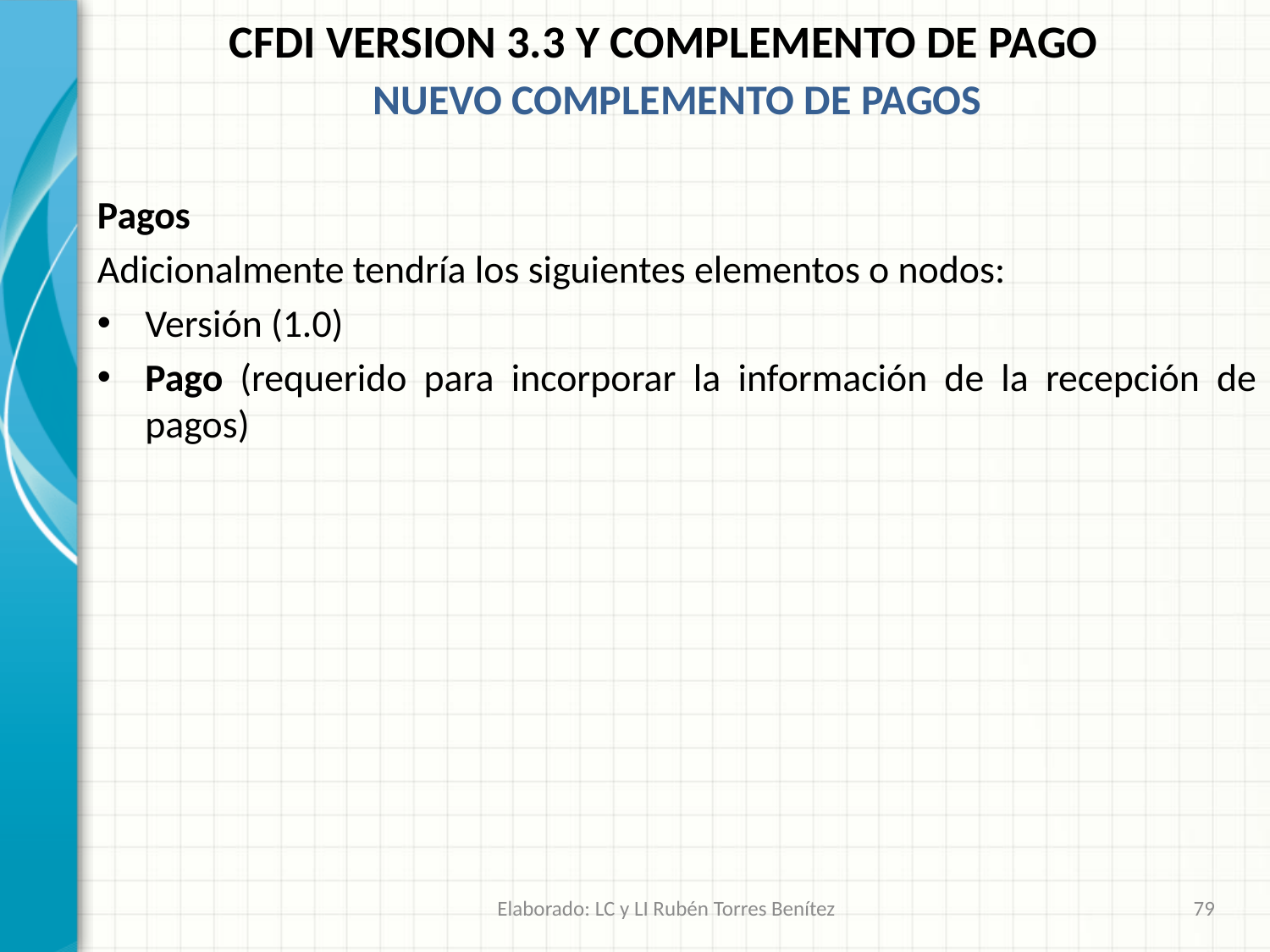

CFDI VERSION 3.3 Y COMPLEMENTO DE PAGO
NUEVO COMPLEMENTO DE PAGOS

Pagos
Adicionalmente tendría los siguientes elementos o nodos:
Versión (1.0)
Pago (requerido para incorporar la información de la recepción de pagos)

Elaborado: LC y LI Rubén Torres Benítez
79